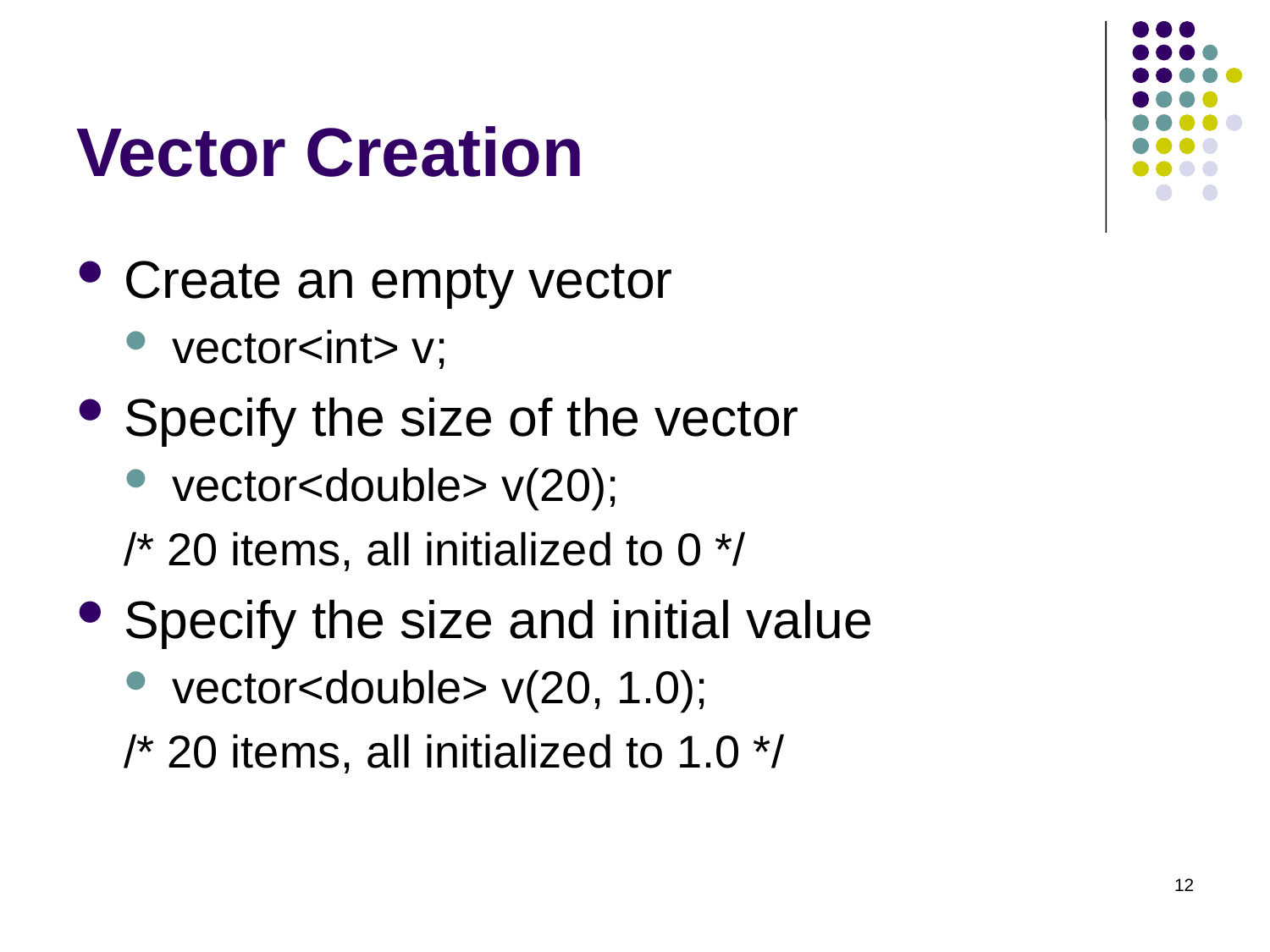

# Vector Creation
Create an empty vector
vector<int> v;
Specify the size of the vector
vector<double> v(20);
/* 20 items, all initialized to 0 */
Specify the size and initial value
vector<double> v(20, 1.0);
/* 20 items, all initialized to 1.0 */
12